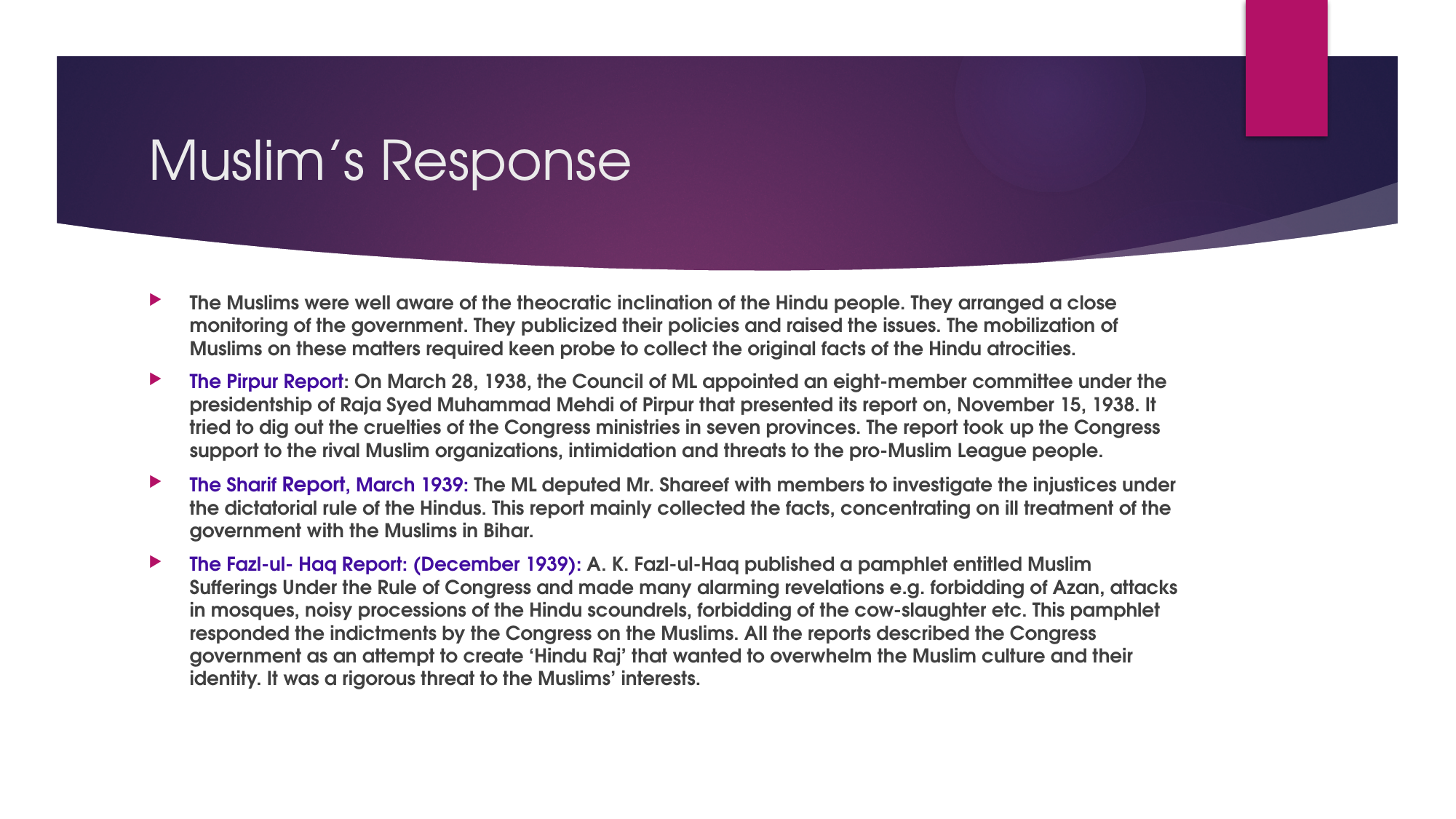

# Muslim’s Response
The Muslims were well aware of the theocratic inclination of the Hindu people. They arranged a close monitoring of the government. They publicized their policies and raised the issues. The mobilization of Muslims on these matters required keen probe to collect the original facts of the Hindu atrocities.
The Pirpur Report: On March 28, 1938, the Council of ML appointed an eight-member committee under the presidentship of Raja Syed Muhammad Mehdi of Pirpur that presented its report on, November 15, 1938. It tried to dig out the cruelties of the Congress ministries in seven provinces. The report took up the Congress support to the rival Muslim organizations, intimidation and threats to the pro-Muslim League people.
The Sharif Report, March 1939: The ML deputed Mr. Shareef with members to investigate the injustices under the dictatorial rule of the Hindus. This report mainly collected the facts, concentrating on ill treatment of the government with the Muslims in Bihar.
The Fazl-ul- Haq Report: (December 1939): A. K. Fazl-ul-Haq published a pamphlet entitled Muslim Sufferings Under the Rule of Congress and made many alarming revelations e.g. forbidding of Azan, attacks in mosques, noisy processions of the Hindu scoundrels, forbidding of the cow-slaughter etc. This pamphlet responded the indictments by the Congress on the Muslims. All the reports described the Congress government as an attempt to create ‘Hindu Raj’ that wanted to overwhelm the Muslim culture and their identity. It was a rigorous threat to the Muslims’ interests.